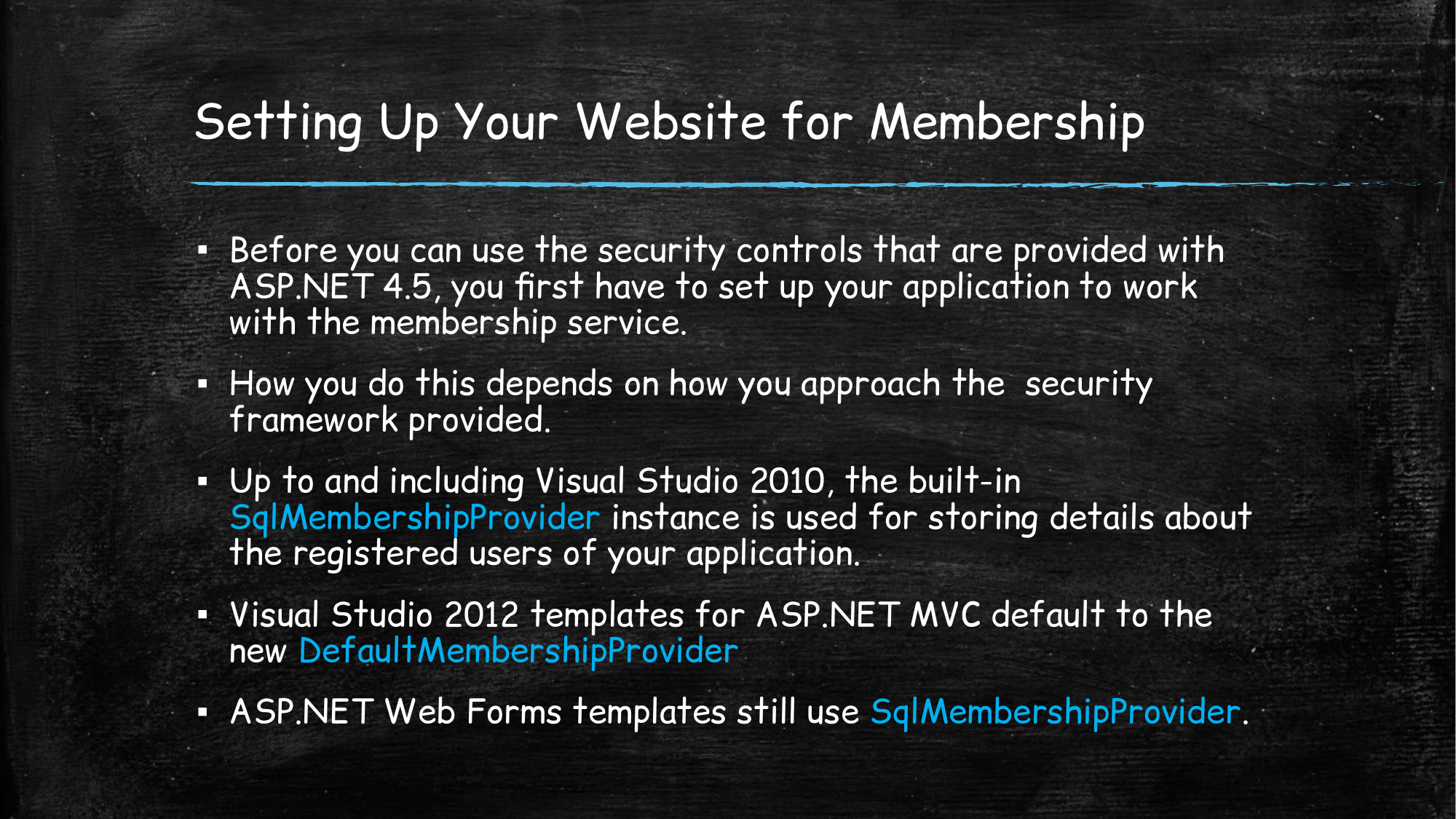

# Setting Up Your Website for Membership
Before you can use the security controls that are provided with ASP.NET 4.5, you ﬁrst have to set up your application to work with the membership service.
How you do this depends on how you approach the  security framework provided.
Up to and including Visual Studio 2010, the built-in SqlMembershipProvider instance is used for storing details about the registered users of your application.
Visual Studio 2012 templates for ASP.NET MVC default to the new DefaultMembershipProvider
ASP.NET Web Forms templates still use SqlMembershipProvider.